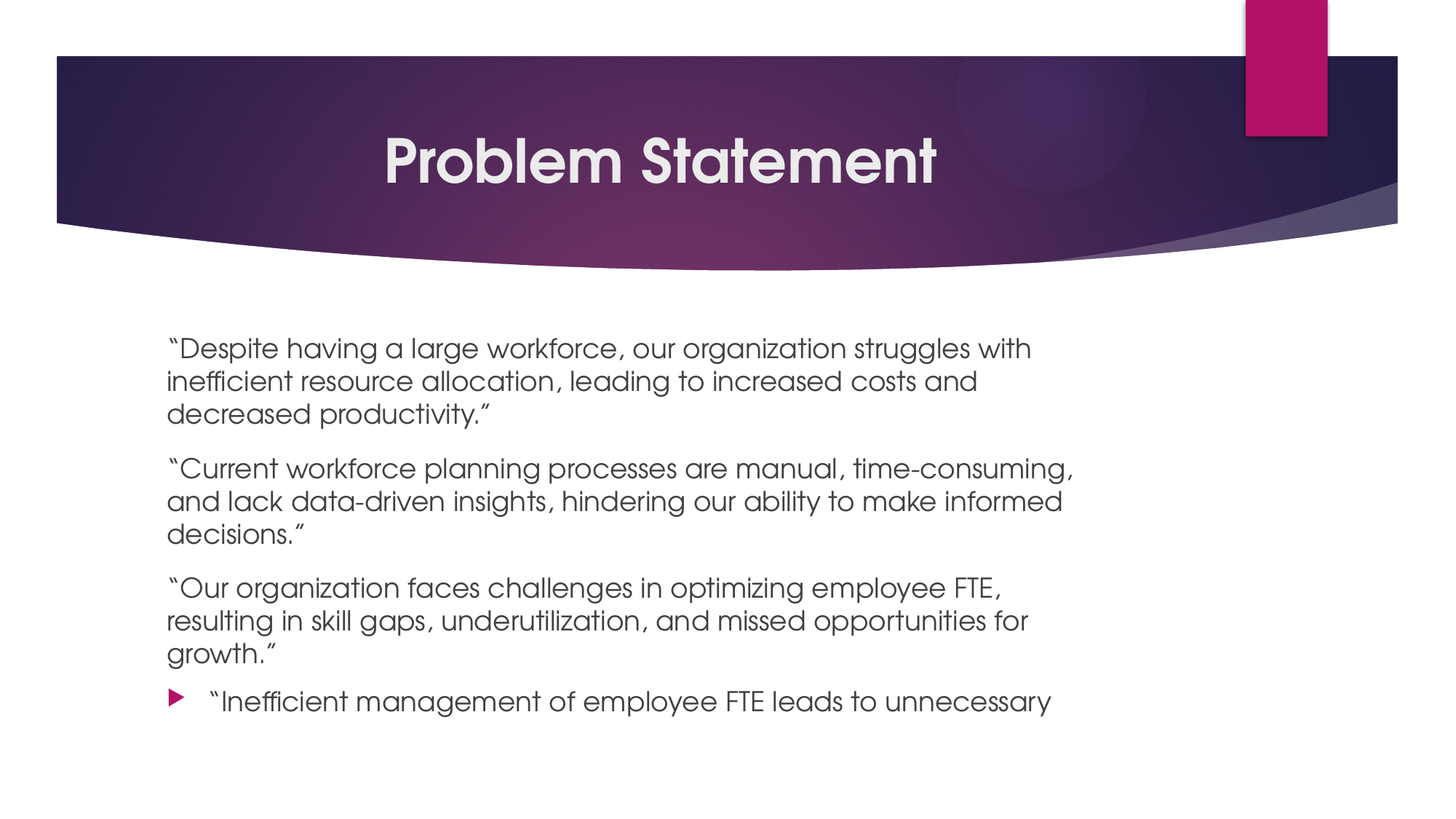

# Problem Statement
“Despite having a large workforce, our organization struggles with inefficient resource allocation, leading to increased costs and decreased productivity.”
“Current workforce planning processes are manual, time-consuming, and lack data-driven insights, hindering our ability to make informed decisions.”
“Our organization faces challenges in optimizing employee FTE, resulting in skill gaps, underutilization, and missed opportunities for growth.”
“Inefficient management of employee FTE leads to unnecessary